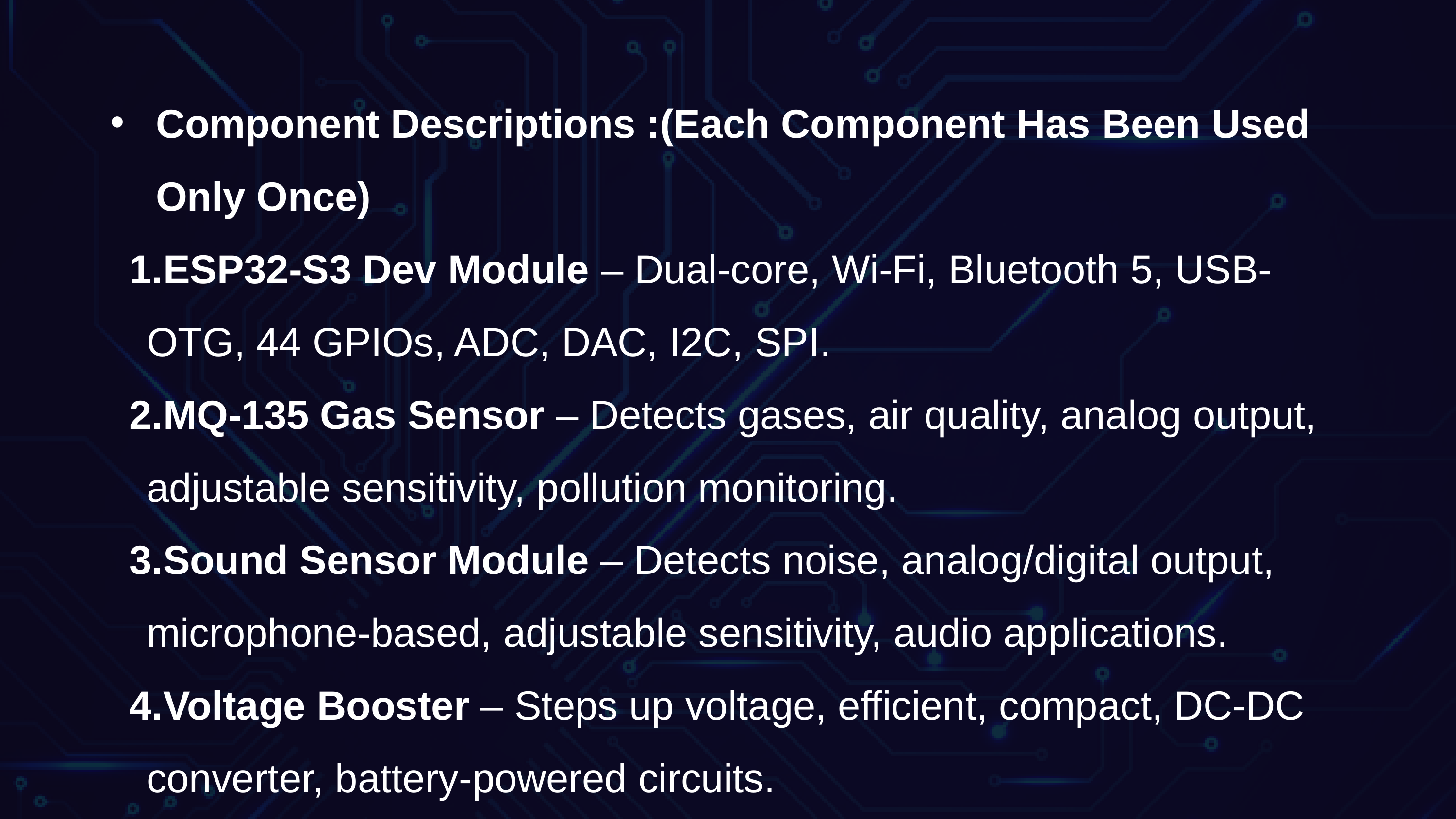

Component Descriptions :(Each Component Has Been Used Only Once)
ESP32-S3 Dev Module – Dual-core, Wi-Fi, Bluetooth 5, USB-OTG, 44 GPIOs, ADC, DAC, I2C, SPI.
MQ-135 Gas Sensor – Detects gases, air quality, analog output, adjustable sensitivity, pollution monitoring.
Sound Sensor Module – Detects noise, analog/digital output, microphone-based, adjustable sensitivity, audio applications.
Voltage Booster – Steps up voltage, efficient, compact, DC-DC converter, battery-powered circuits.
Dust Sensor – Detects dust, air quality monitoring, optical sensing, analog output, pollution control.